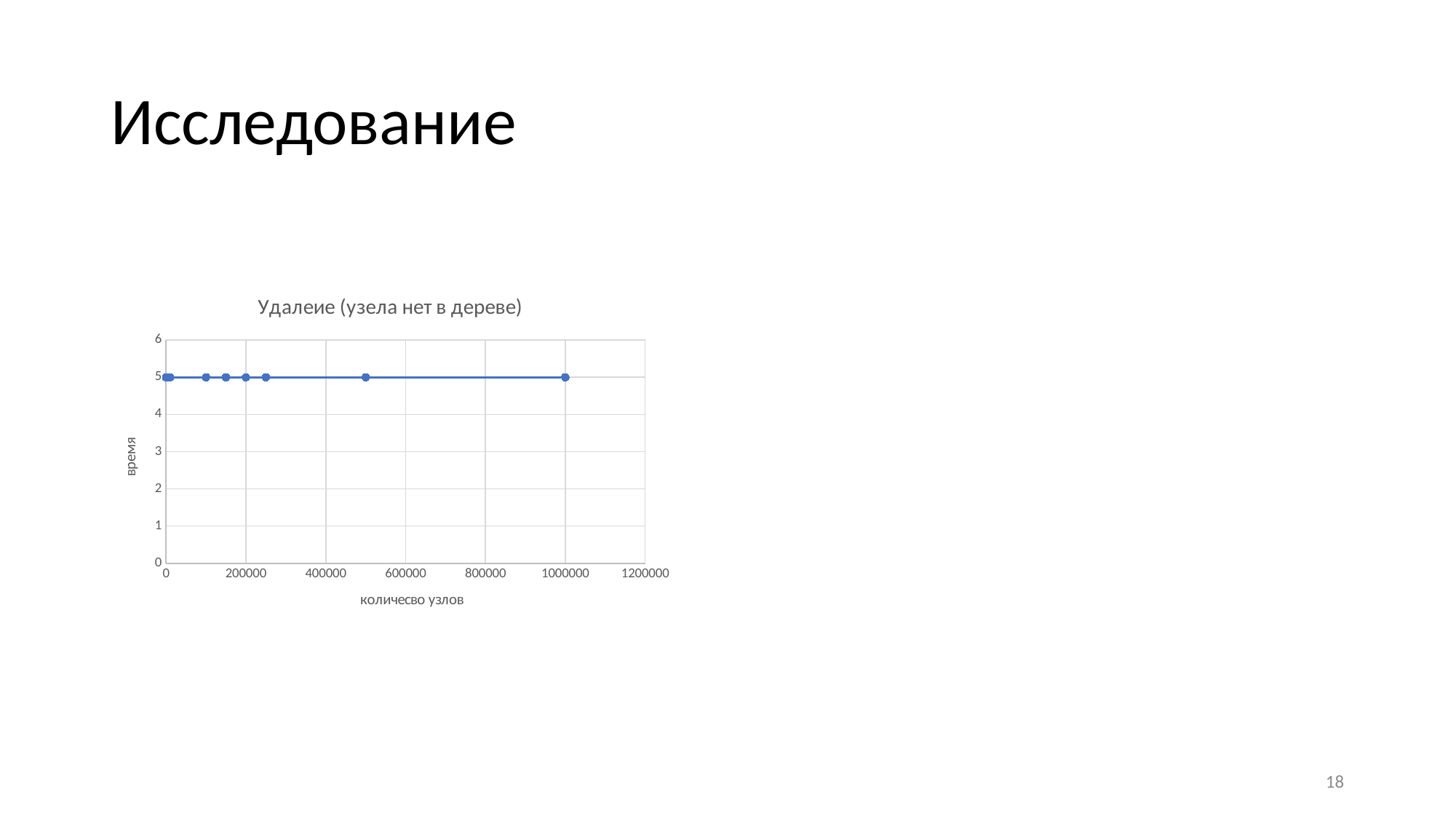

# Исследование

### Chart: Удалеие (узела нет в дереве)

| Category |  |
|---|---|
18